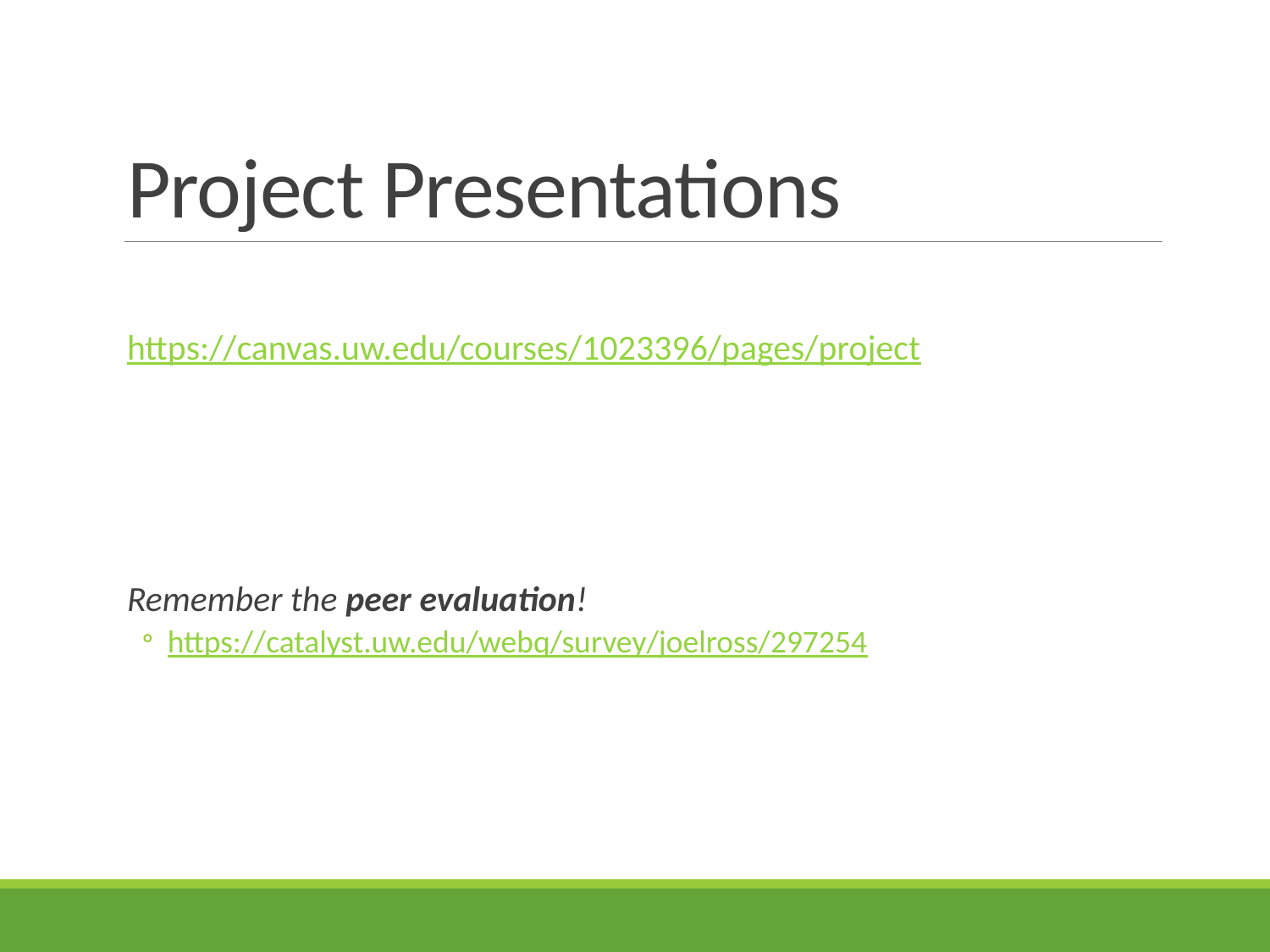

# Project Presentations

https://canvas.uw.edu/courses/1023396/pages/project

Remember the peer evaluation!
https://catalyst.uw.edu/webq/survey/joelross/297254